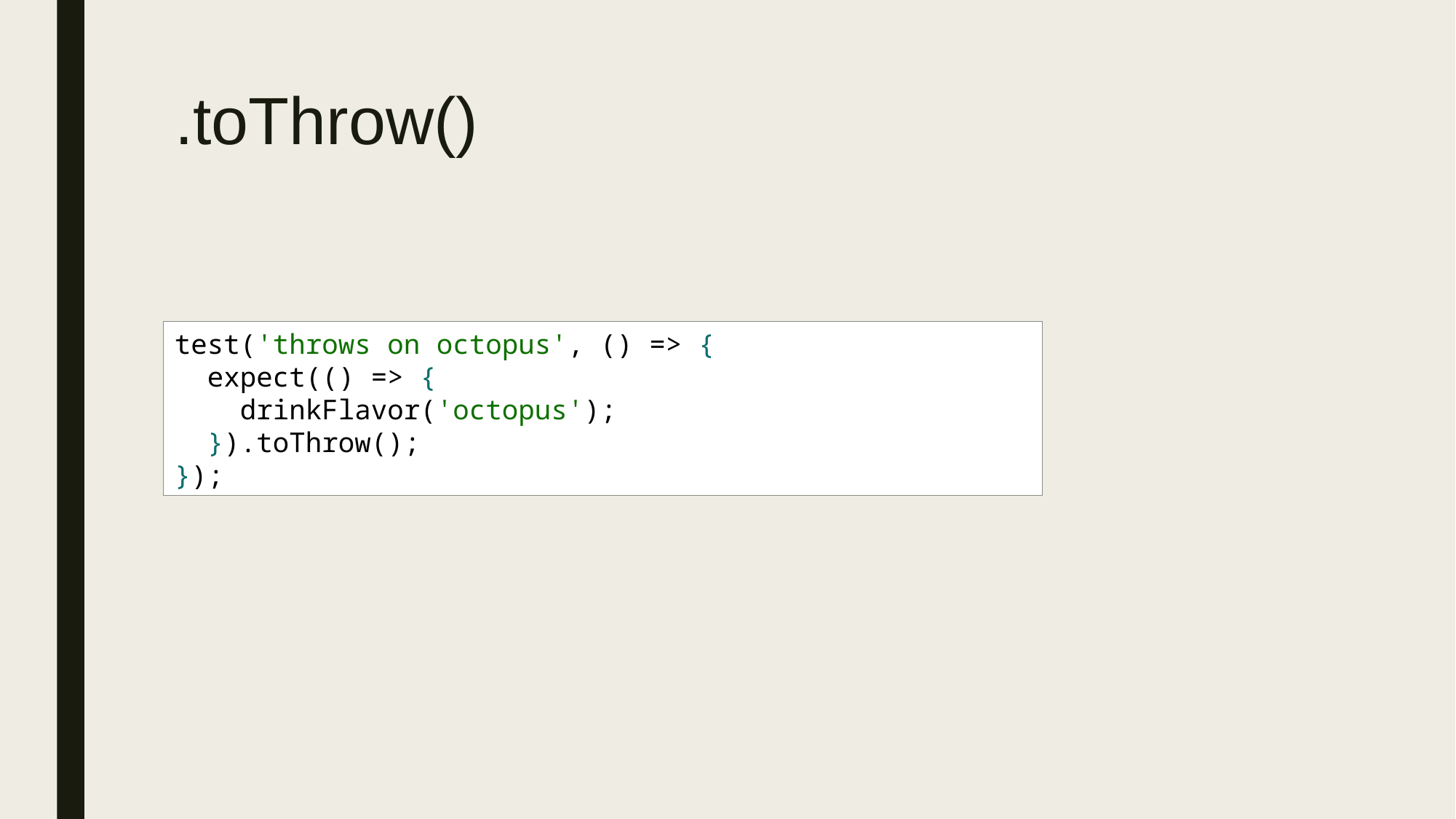

# .toThrow()
test('throws on octopus', () => {
  expect(() => {
    drinkFlavor('octopus');
  }).toThrow();
});